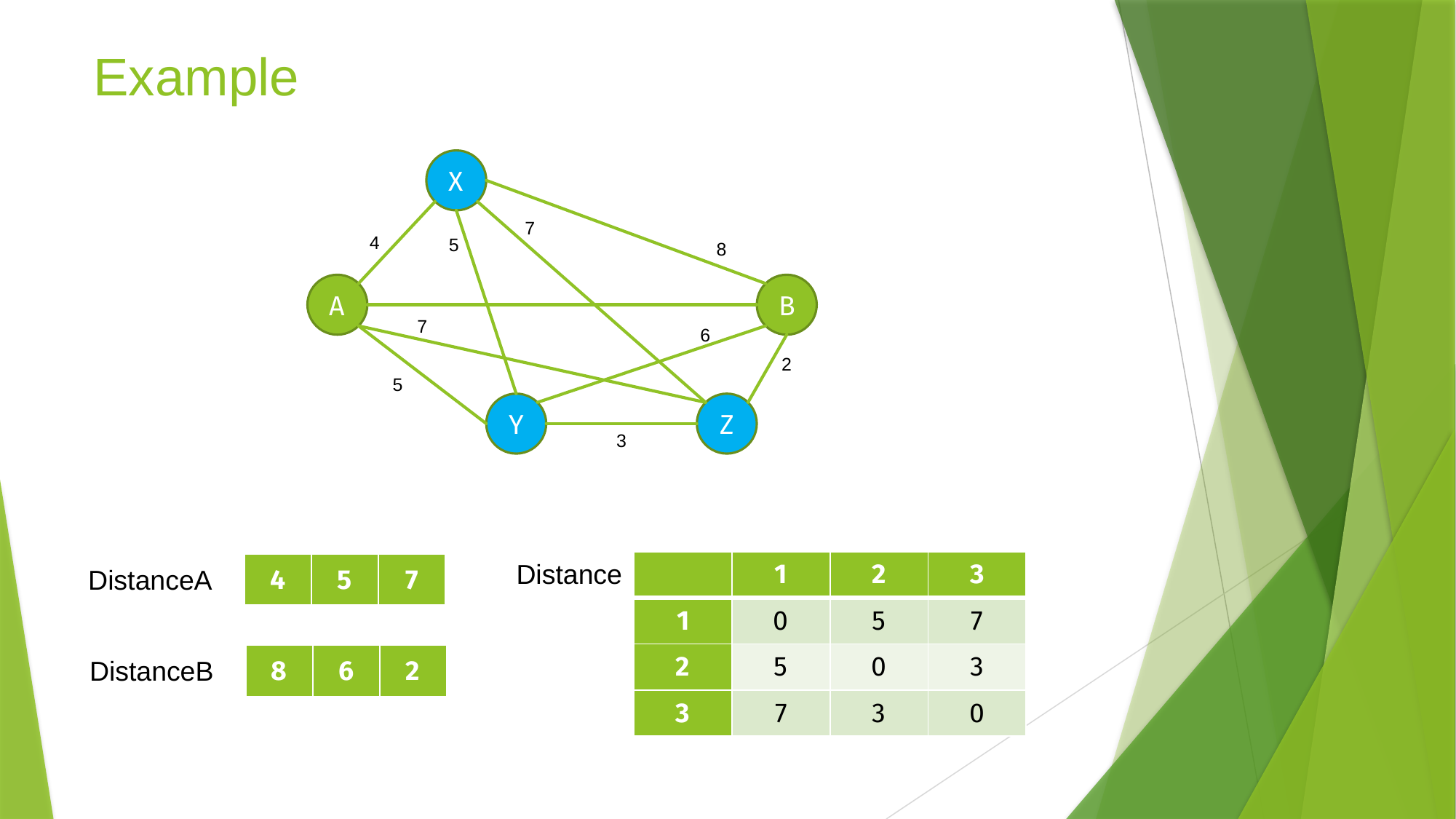

# Example
X
7
4
5
8
A
B
7
6
2
5
Y
Z
3
|  | 1 | 2 | 3 |
| --- | --- | --- | --- |
| 1 | 0 | 5 | 7 |
| 2 | 5 | 0 | 3 |
| 3 | 7 | 3 | 0 |
Distance
| 4 | 5 | 7 |
| --- | --- | --- |
DistanceA
| 8 | 6 | 2 |
| --- | --- | --- |
DistanceB